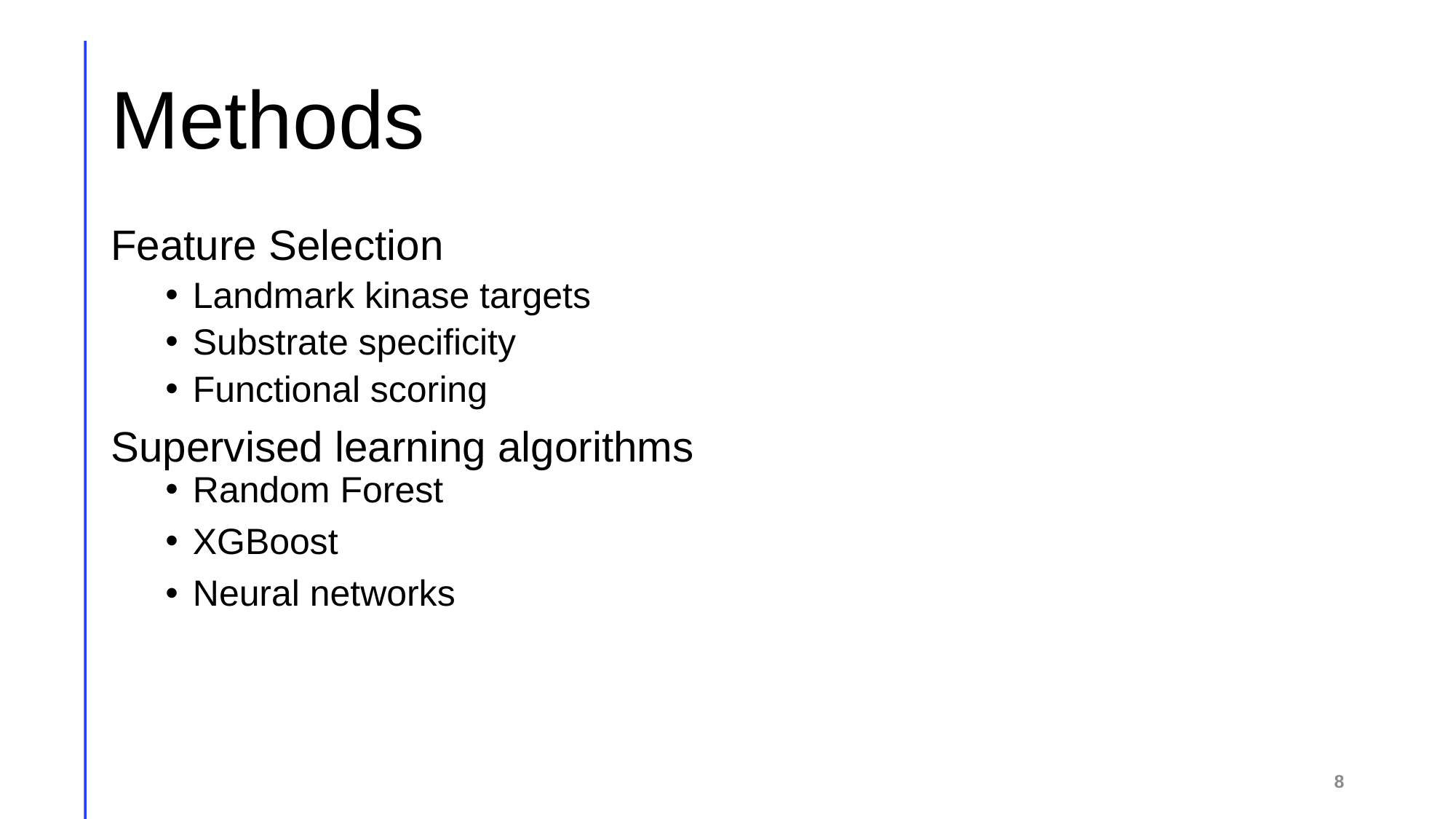

# Methods
Feature Selection
Landmark kinase targets
Substrate specificity
Functional scoring
Supervised learning algorithms
Random Forest
XGBoost
Neural networks

8